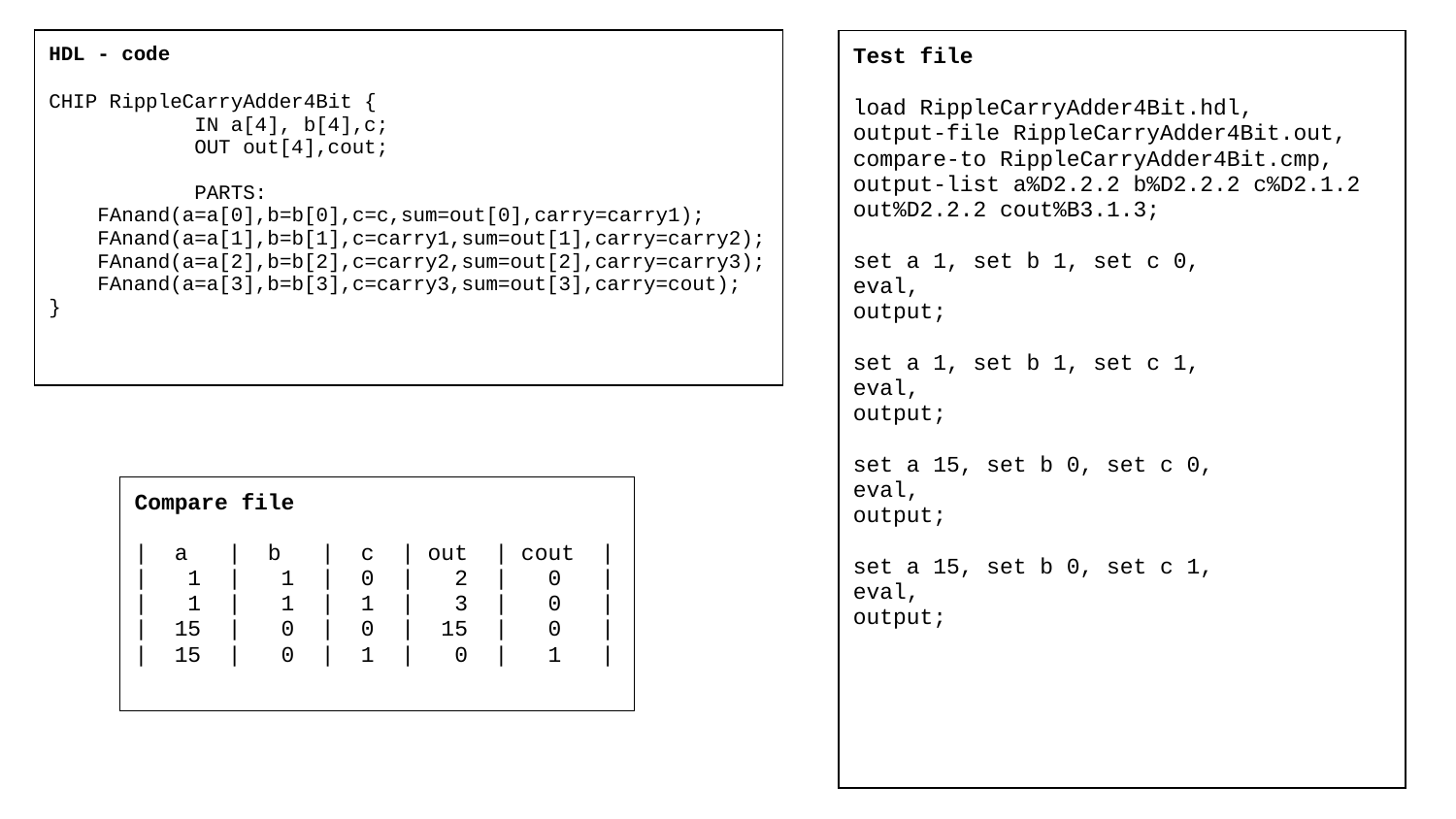

| HDL - code CHIP RippleCarryAdder4Bit { IN a[4], b[4],c; OUT out[4],cout; PARTS: FAnand(a=a[0],b=b[0],c=c,sum=out[0],carry=carry1); FAnand(a=a[1],b=b[1],c=carry1,sum=out[1],carry=carry2); FAnand(a=a[2],b=b[2],c=carry2,sum=out[2],carry=carry3); FAnand(a=a[3],b=b[3],c=carry3,sum=out[3],carry=cout); } |
| --- |
| Test file load RippleCarryAdder4Bit.hdl, output-file RippleCarryAdder4Bit.out, compare-to RippleCarryAdder4Bit.cmp, output-list a%D2.2.2 b%D2.2.2 c%D2.1.2 out%D2.2.2 cout%B3.1.3; set a 1, set b 1, set c 0, eval, output; set a 1, set b 1, set c 1, eval, output; set a 15, set b 0, set c 0, eval, output; set a 15, set b 0, set c 1, eval, output; |
| --- |
| Compare file | a | b | c | out | cout | | 1 | 1 | 0 | 2 | 0 | | 1 | 1 | 1 | 3 | 0 | | 15 | 0 | 0 | 15 | 0 | | 15 | 0 | 1 | 0 | 1 | |
| --- |